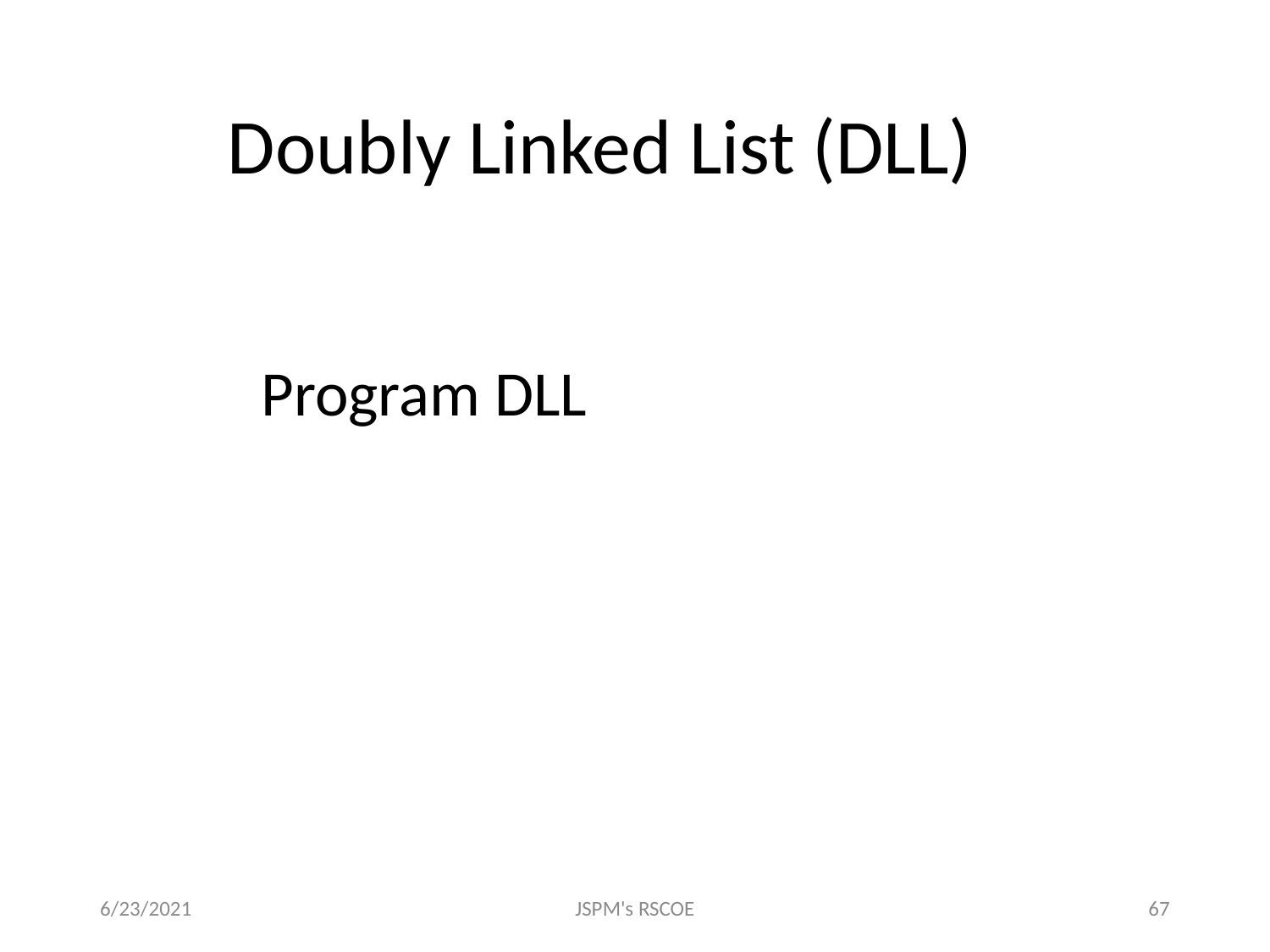

# Doubly Linked List (DLL)
Program DLL
6/23/2021
JSPM's RSCOE
67